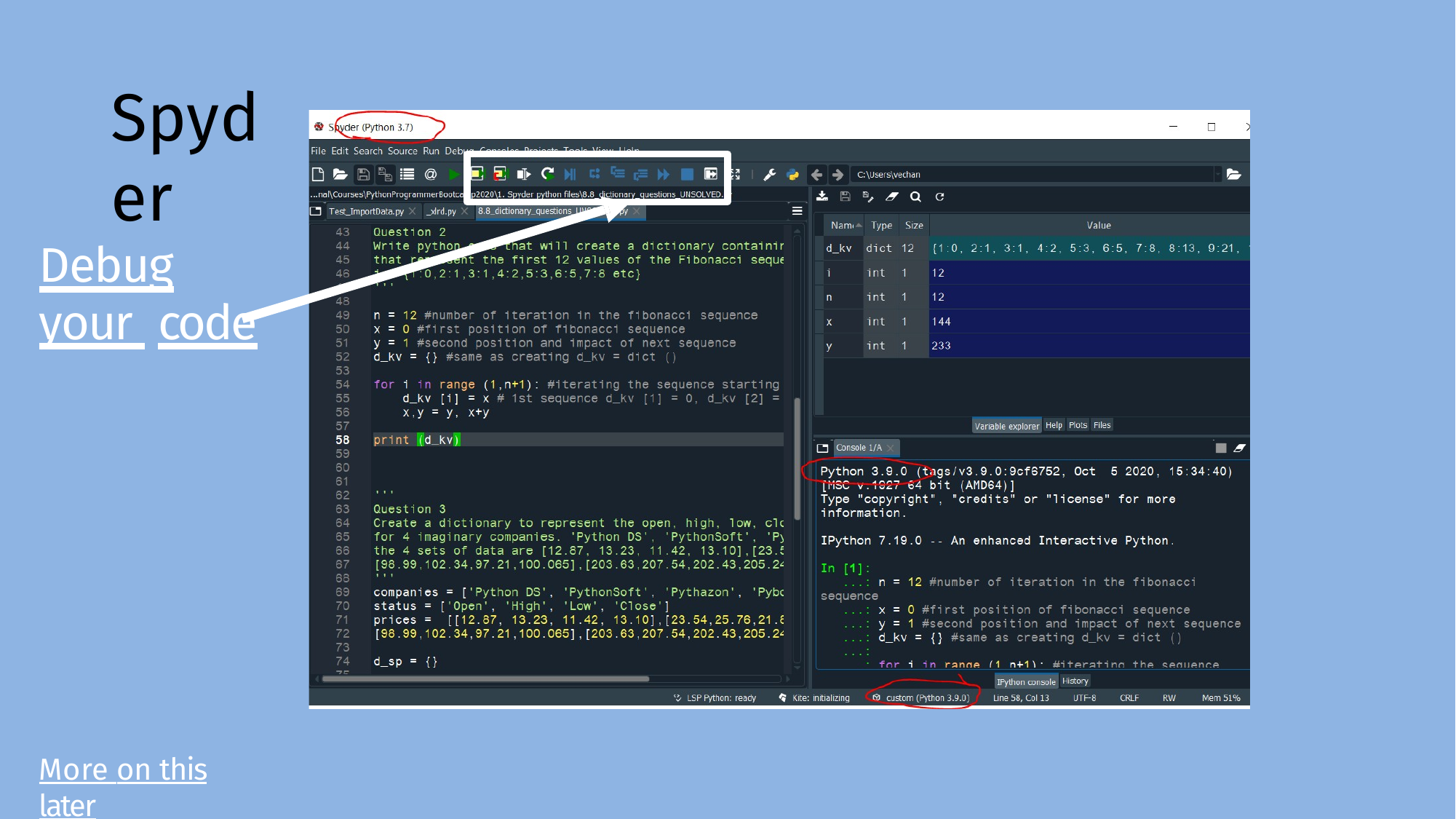

Spyder

Debug your  code
More on this later